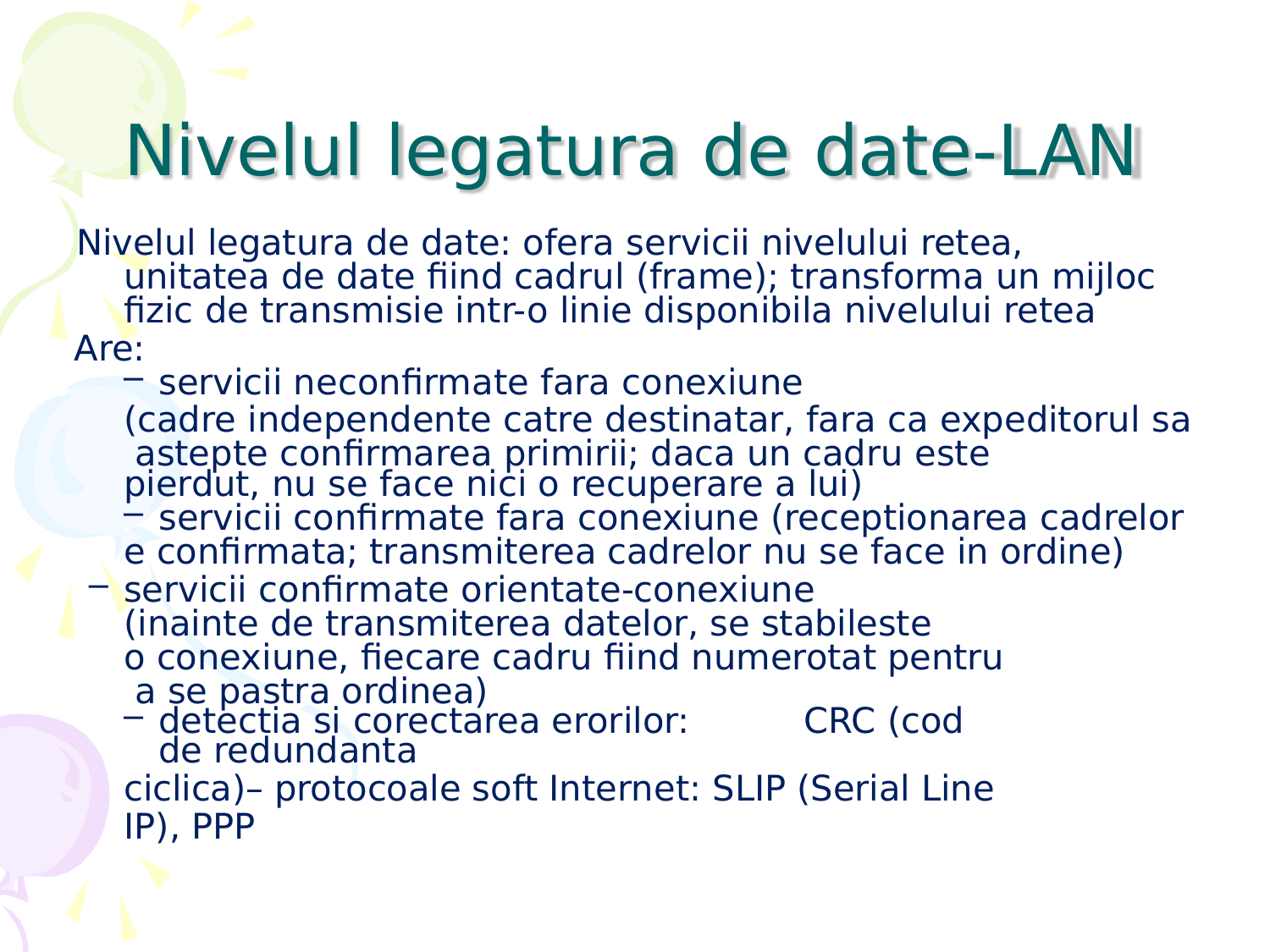

# Nivelul legatura de date-LAN
Nivelul legatura de date: ofera servicii nivelului retea,  unitatea de date fiind cadrul (frame); transforma un mijloc  fizic de transmisie intr-o linie disponibila nivelului retea
Are:
servicii neconfirmate fara conexiune
(cadre independente catre destinatar, fara ca expeditorul sa  astepte confirmarea primirii; daca un cadru este
pierdut, nu se face nici o recuperare a lui)
servicii confirmate fara conexiune (receptionarea cadrelor
e confirmata; transmiterea cadrelor nu se face in ordine)
servicii confirmate orientate-conexiune  (inainte de transmiterea datelor, se stabileste
o conexiune, fiecare cadru fiind numerotat pentru  a se pastra ordinea)
detectia si corectarea erorilor:	CRC (cod de redundanta
ciclica)– protocoale soft Internet: SLIP (Serial Line IP), PPP